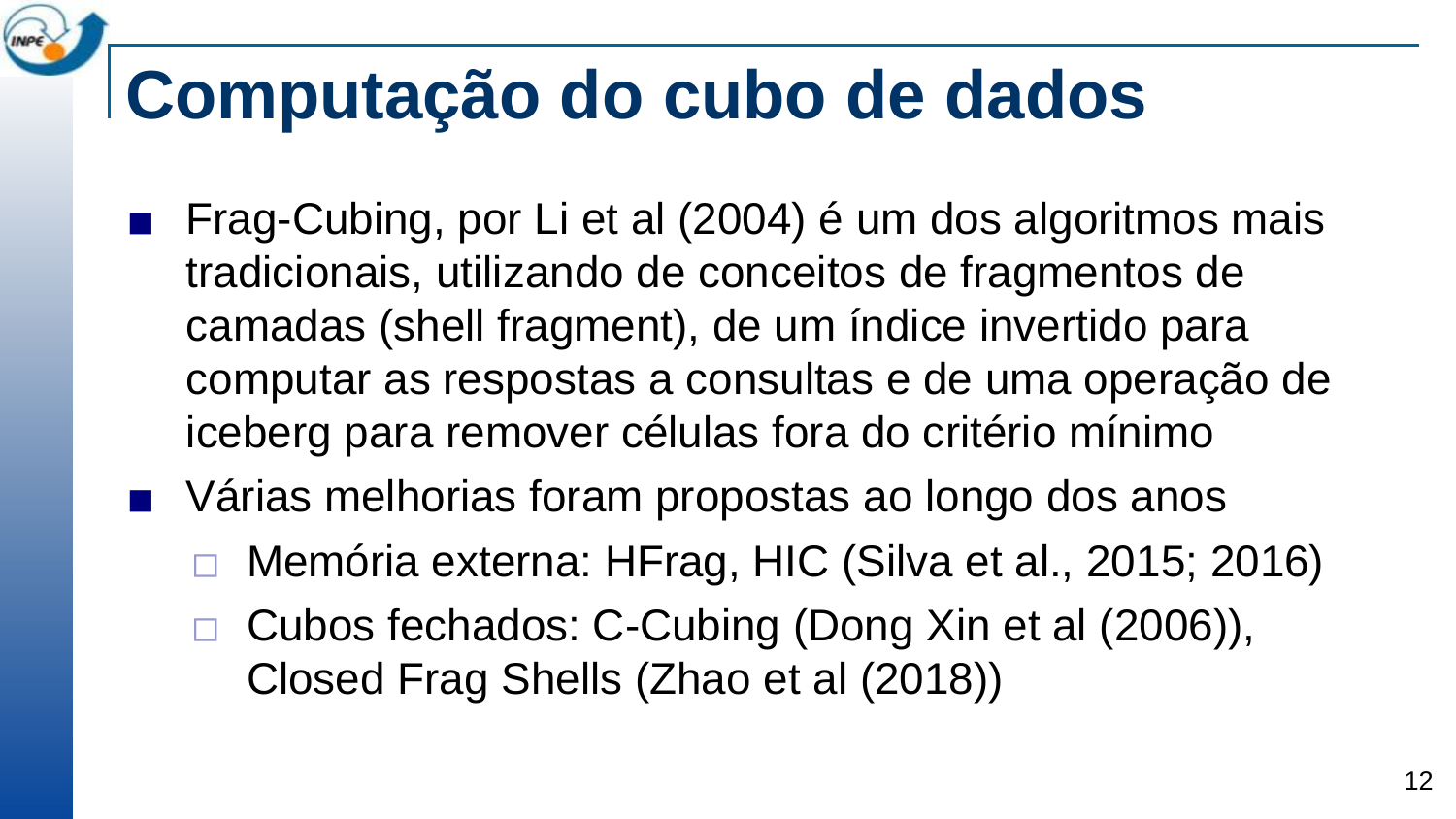

# Computação do cubo de dados
Frag-Cubing, por Li et al (2004) é um dos algoritmos mais tradicionais, utilizando de conceitos de fragmentos de camadas (shell fragment), de um índice invertido para computar as respostas a consultas e de uma operação de iceberg para remover células fora do critério mínimo
Várias melhorias foram propostas ao longo dos anos
Memória externa: HFrag, HIC (Silva et al., 2015; 2016)
Cubos fechados: C-Cubing (Dong Xin et al (2006)), Closed Frag Shells (Zhao et al (2018))
12